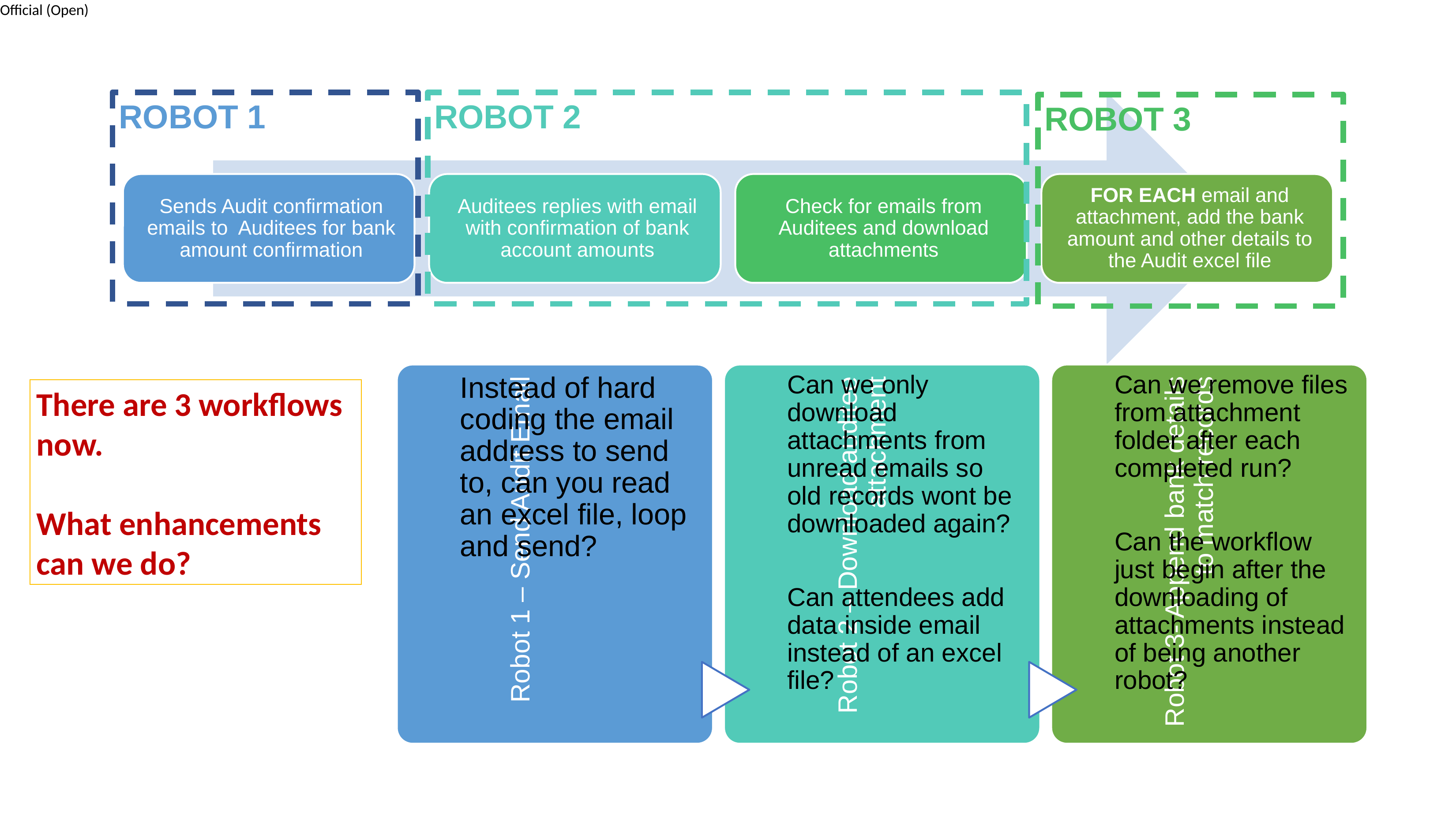

ROBOT 2
ROBOT 1
Sends Audit confirmation emails to  Auditees for bank amount confirmation
Auditees replies with email with confirmation of bank account amounts
Check for emails from Auditees and download attachments
FOR EACH email and attachment, add the bank amount and other details to the Audit excel file
ROBOT 3
Robot 1 – Send Audit Email
Instead of hard coding the email address to send to, can you read an excel file, loop and send?

Robot 2 – Download auditee attachment
Can we only download attachments from unread emails so old records wont be downloaded again?

Can attendees add data inside email instead of an excel file?
Robot 3- Append bank details to match records
Can we remove files from attachment folder after each completed run?

Can the workflow just begin after the downloading of attachments instead of being another robot?
There are 3 workflows now.

What enhancements can we do?